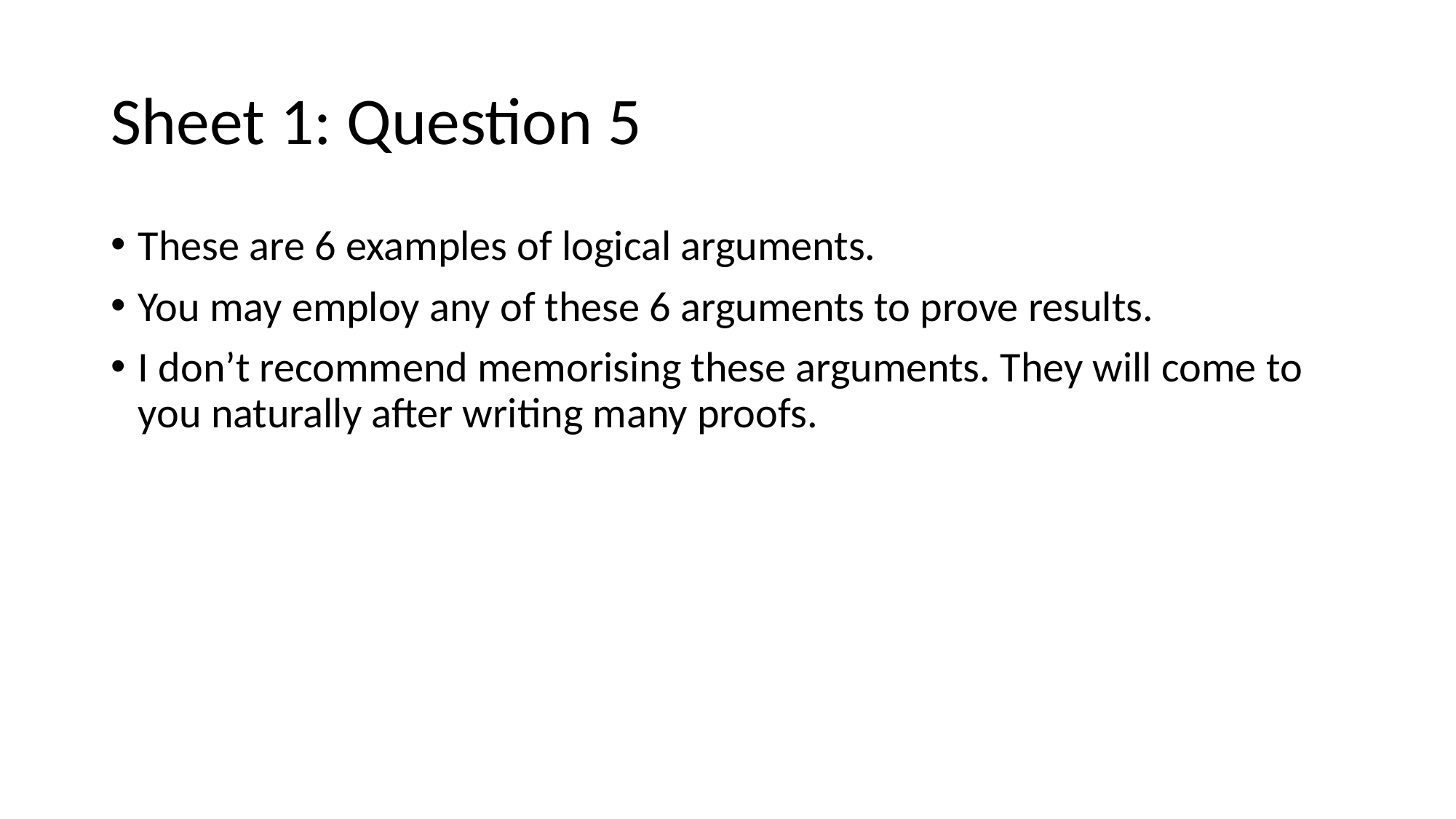

# Sheet 1: Question 5
These are 6 examples of logical arguments.
You may employ any of these 6 arguments to prove results.
I don’t recommend memorising these arguments. They will come to you naturally after writing many proofs.